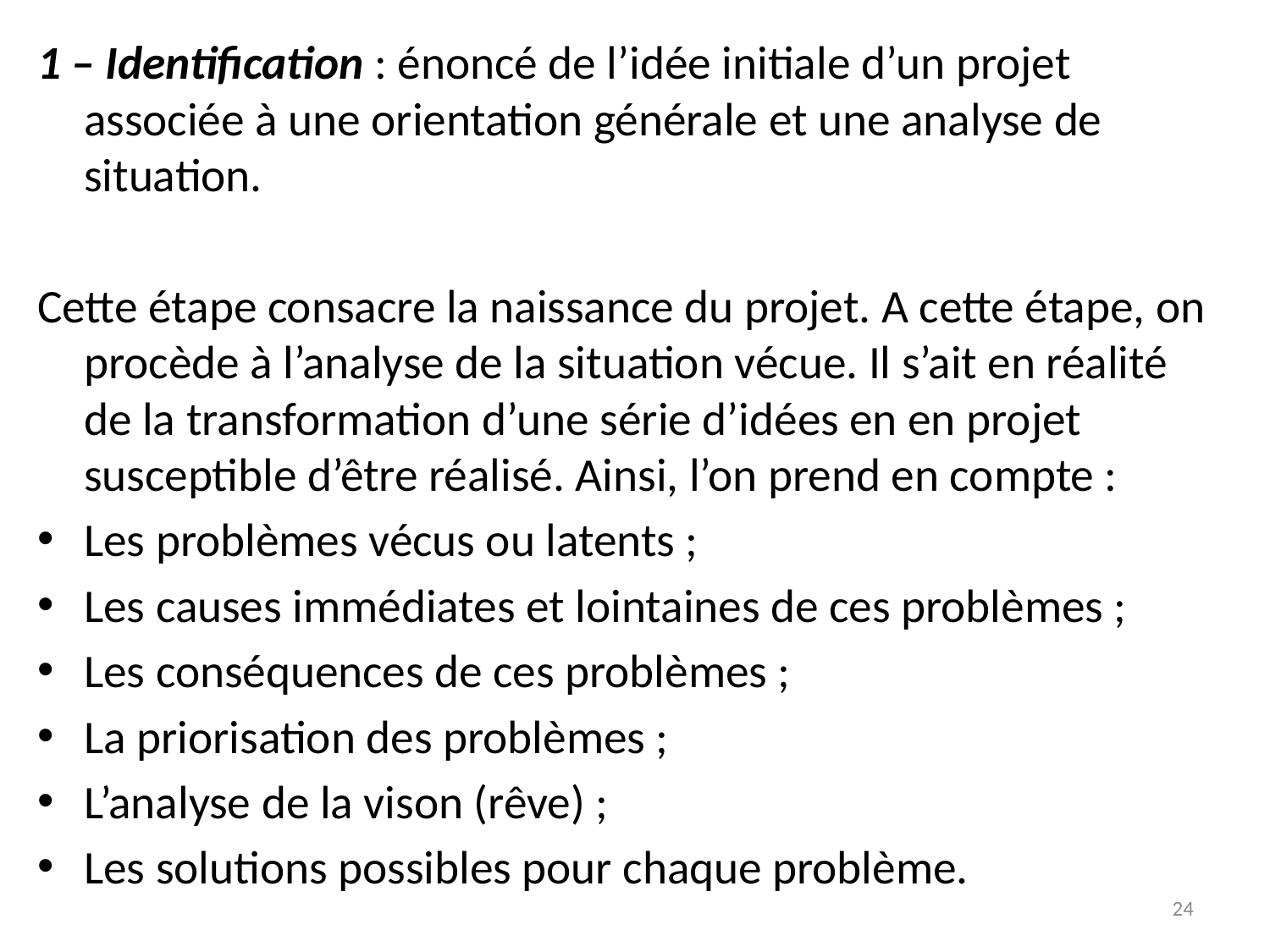

1 – Identification : énoncé de l’idée initiale d’un projet associée à une orientation générale et une analyse de situation.

Cette étape consacre la naissance du projet. A cette étape, on procède à l’analyse de la situation vécue. Il s’ait en réalité de la transformation d’une série d’idées en en projet susceptible d’être réalisé. Ainsi, l’on prend en compte :
Les problèmes vécus ou latents ;
Les causes immédiates et lointaines de ces problèmes ;
Les conséquences de ces problèmes ;
La priorisation des problèmes ;
L’analyse de la vison (rêve) ;
Les solutions possibles pour chaque problème.
24